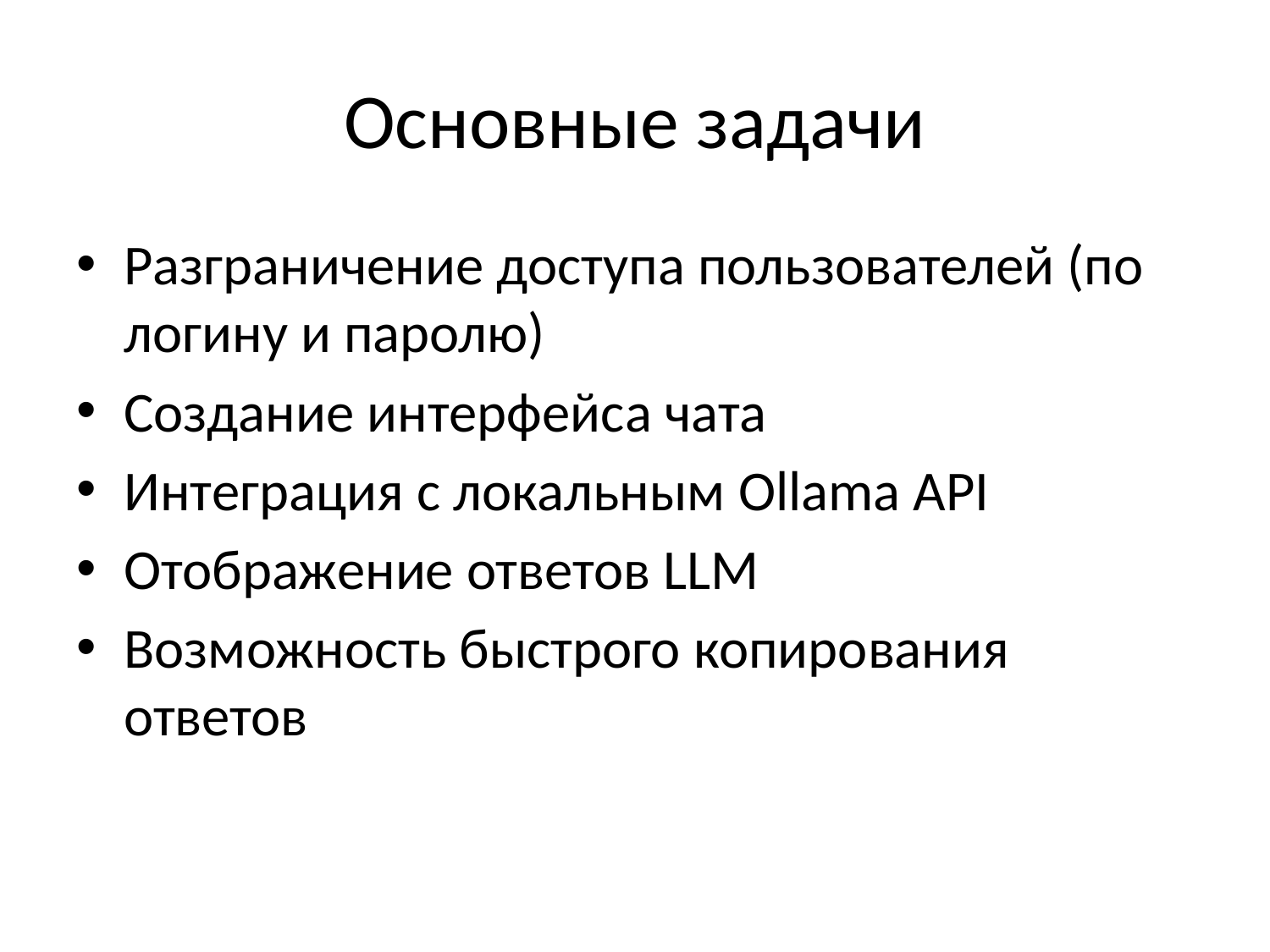

# Основные задачи
Разграничение доступа пользователей (по логину и паролю)
Создание интерфейса чата
Интеграция с локальным Ollama API
Отображение ответов LLM
Возможность быстрого копирования ответов